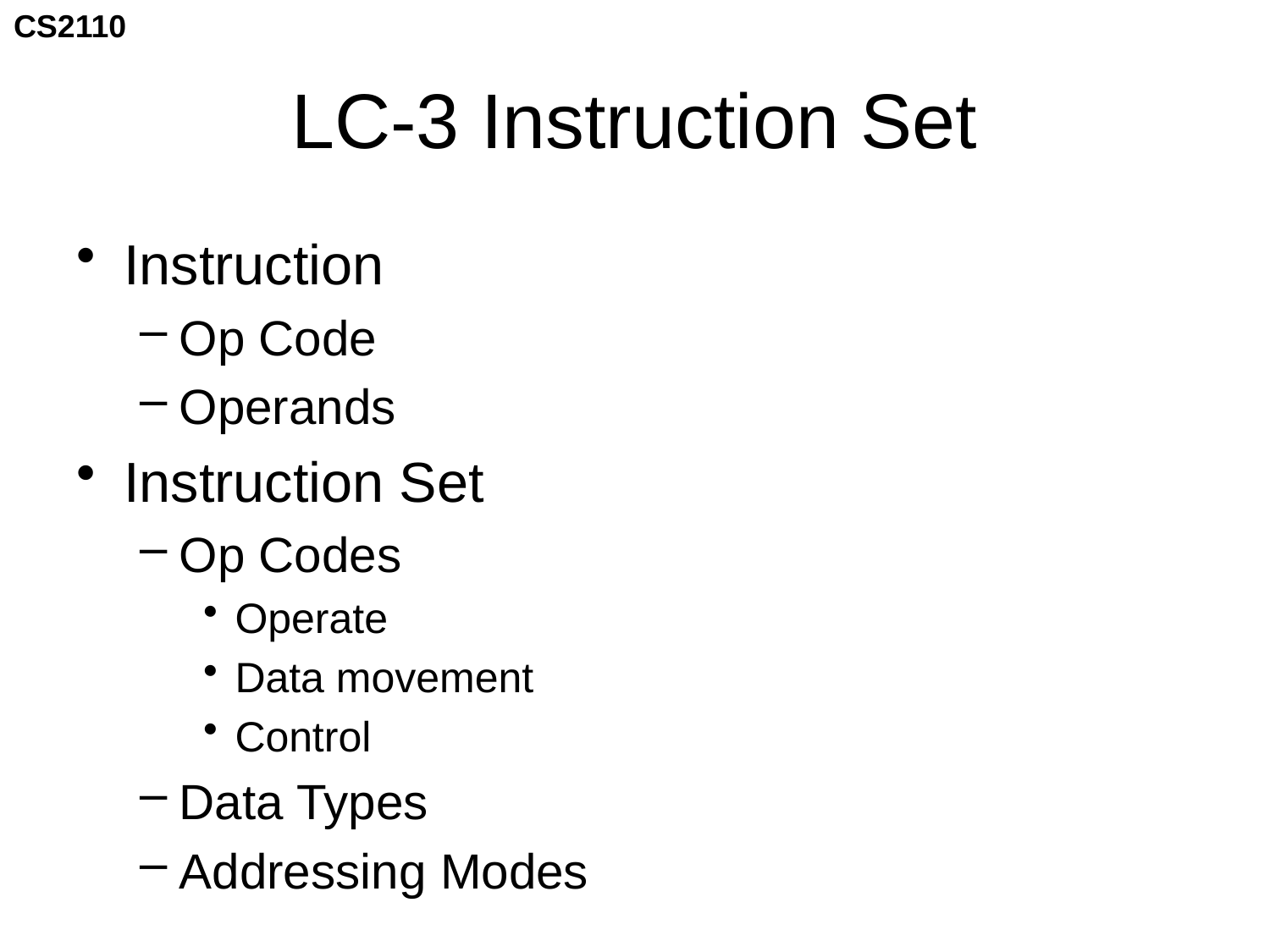

# LC-3 Instruction Set
Instruction
Op Code
Operands
Instruction Set
Op Codes
Operate
Data movement
Control
Data Types
Addressing Modes